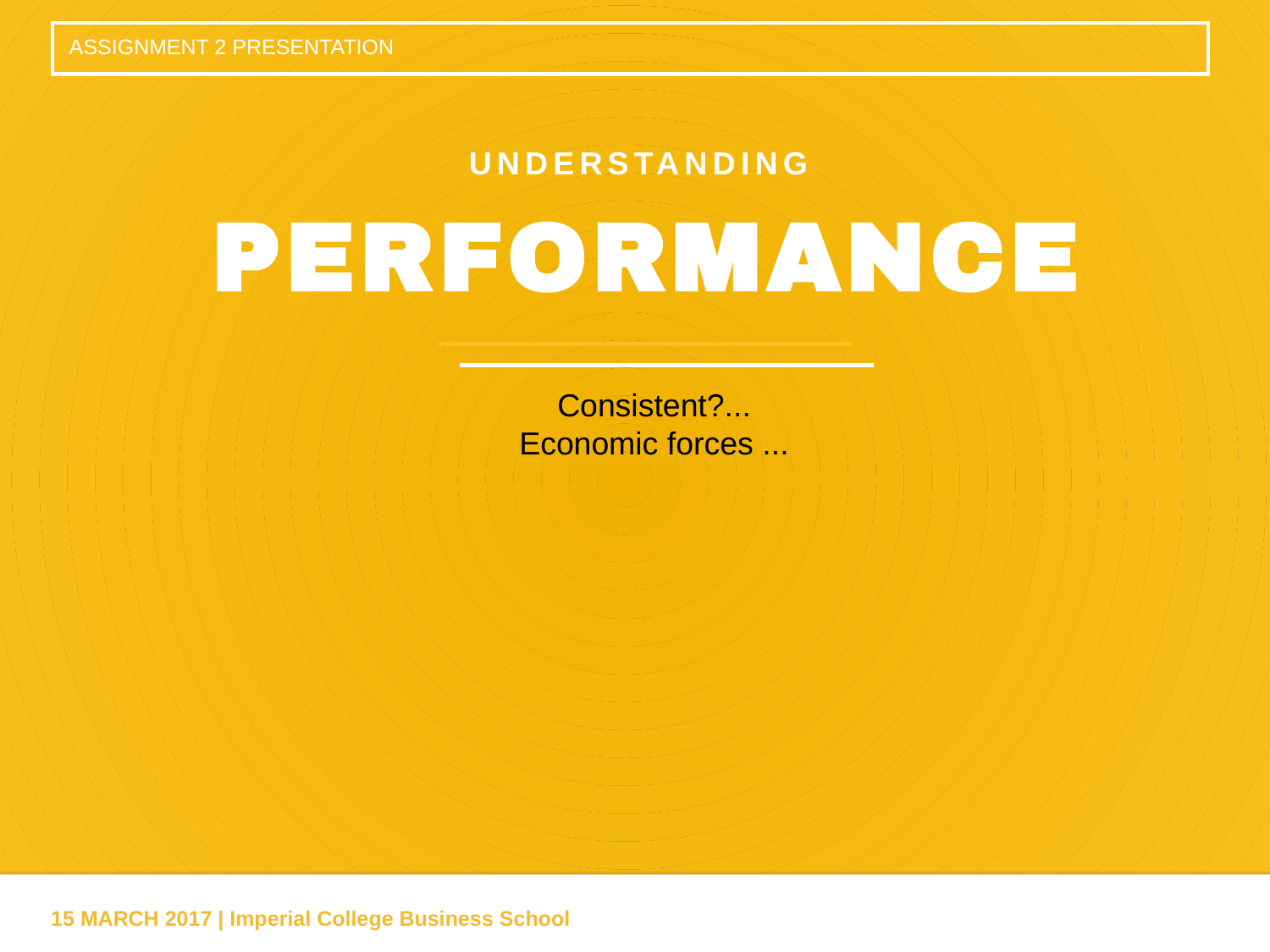

ASSIGNMENT 2 PRESENTATION
UNDERSTANDING
PERFORMANCE
Consistent?...
Economic forces ...

15 MARCH 2017 | Imperial College Business School